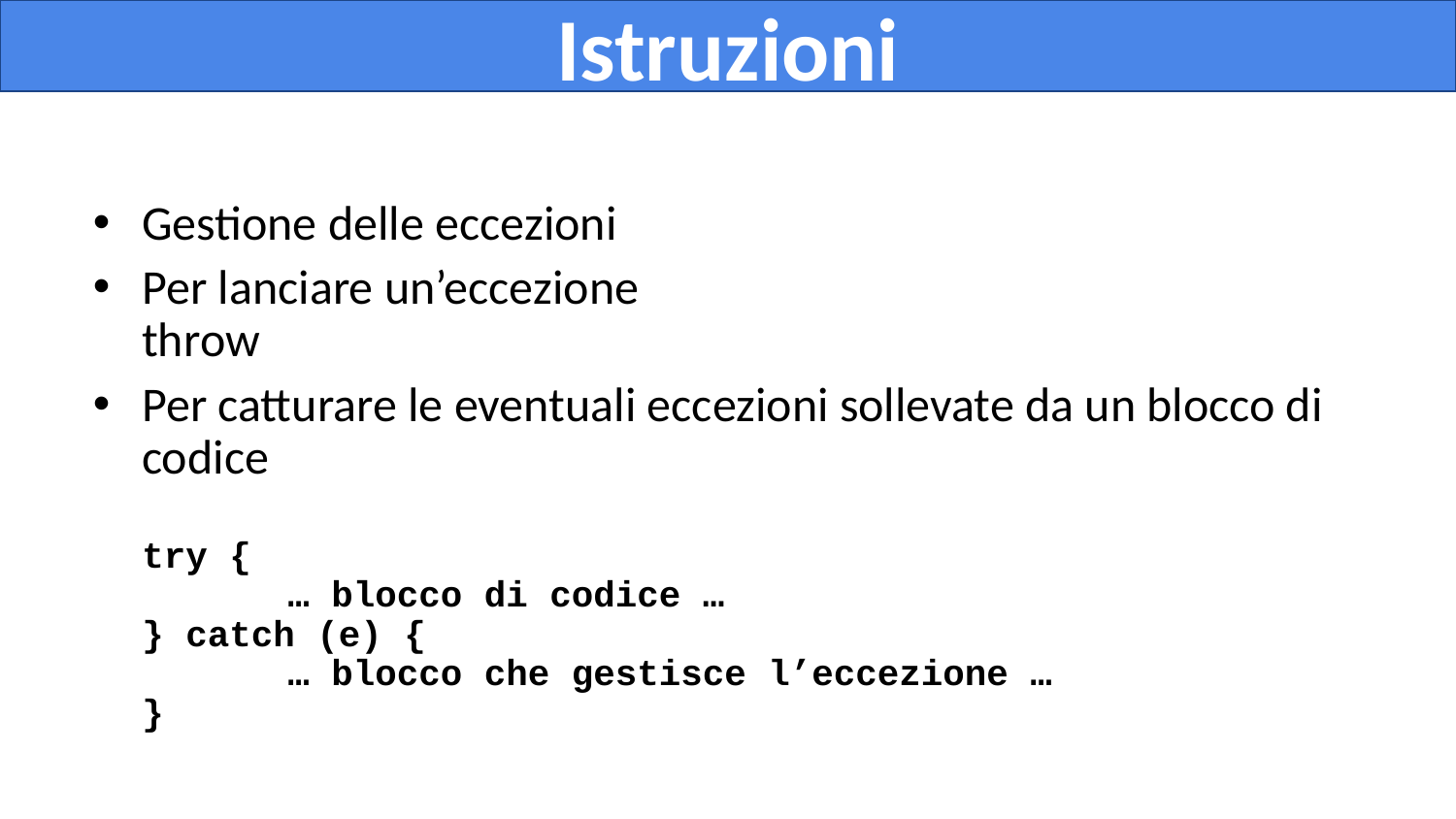

Istruzioni
Gestione delle eccezioni
Per lanciare un’eccezione
throw
Per catturare le eventuali eccezioni sollevate da un blocco di codice
try {
	… blocco di codice …
} catch (e) {
	… blocco che gestisce l’eccezione …
}